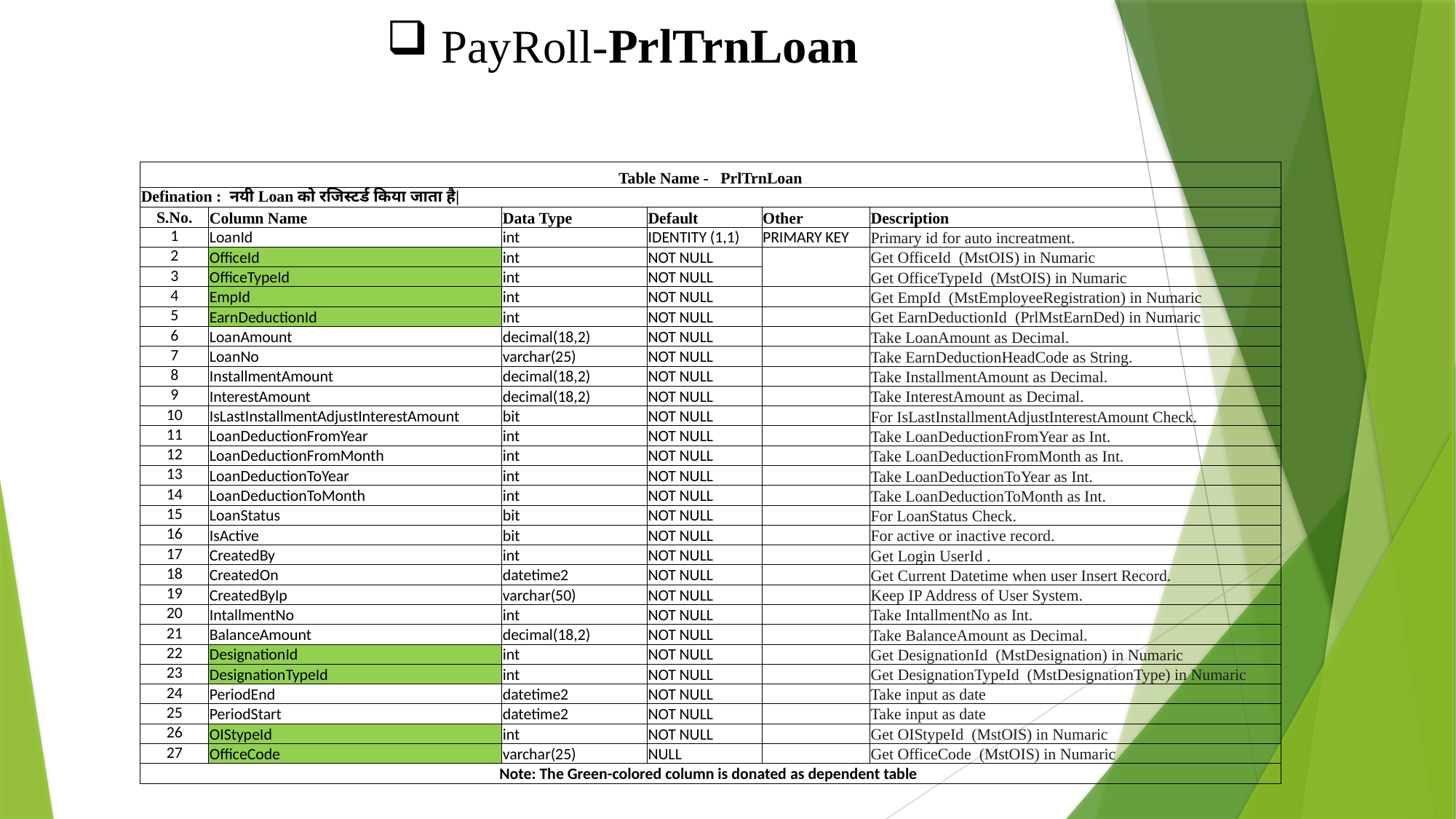

PayRoll-PrlTrnLoan
| Table Name - PrlTrnLoan |  |  |  |  |  |
| --- | --- | --- | --- | --- | --- |
| Defination : नयी Loan को रजिस्टर्ड किया जाता है| |  |  |  |  |  |
| S.No. | Column Name | Data Type | Default | Other | Description |
| 1 | LoanId | int | IDENTITY (1,1) | PRIMARY KEY | Primary id for auto increatment. |
| 2 | OfficeId | int | NOT NULL |  | Get OfficeId (MstOIS) in Numaric |
| 3 | OfficeTypeId | int | NOT NULL |  | Get OfficeTypeId (MstOIS) in Numaric |
| 4 | EmpId | int | NOT NULL |  | Get EmpId (MstEmployeeRegistration) in Numaric |
| 5 | EarnDeductionId | int | NOT NULL |  | Get EarnDeductionId (PrlMstEarnDed) in Numaric |
| 6 | LoanAmount | decimal(18,2) | NOT NULL |  | Take LoanAmount as Decimal. |
| 7 | LoanNo | varchar(25) | NOT NULL |  | Take EarnDeductionHeadCode as String. |
| 8 | InstallmentAmount | decimal(18,2) | NOT NULL |  | Take InstallmentAmount as Decimal. |
| 9 | InterestAmount | decimal(18,2) | NOT NULL |  | Take InterestAmount as Decimal. |
| 10 | IsLastInstallmentAdjustInterestAmount | bit | NOT NULL |  | For IsLastInstallmentAdjustInterestAmount Check. |
| 11 | LoanDeductionFromYear | int | NOT NULL |  | Take LoanDeductionFromYear as Int. |
| 12 | LoanDeductionFromMonth | int | NOT NULL |  | Take LoanDeductionFromMonth as Int. |
| 13 | LoanDeductionToYear | int | NOT NULL |  | Take LoanDeductionToYear as Int. |
| 14 | LoanDeductionToMonth | int | NOT NULL |  | Take LoanDeductionToMonth as Int. |
| 15 | LoanStatus | bit | NOT NULL |  | For LoanStatus Check. |
| 16 | IsActive | bit | NOT NULL |  | For active or inactive record. |
| 17 | CreatedBy | int | NOT NULL |  | Get Login UserId . |
| 18 | CreatedOn | datetime2 | NOT NULL |  | Get Current Datetime when user Insert Record. |
| 19 | CreatedByIp | varchar(50) | NOT NULL |  | Keep IP Address of User System. |
| 20 | IntallmentNo | int | NOT NULL |  | Take IntallmentNo as Int. |
| 21 | BalanceAmount | decimal(18,2) | NOT NULL |  | Take BalanceAmount as Decimal. |
| 22 | DesignationId | int | NOT NULL |  | Get DesignationId (MstDesignation) in Numaric |
| 23 | DesignationTypeId | int | NOT NULL |  | Get DesignationTypeId (MstDesignationType) in Numaric |
| 24 | PeriodEnd | datetime2 | NOT NULL |  | Take input as date |
| 25 | PeriodStart | datetime2 | NOT NULL |  | Take input as date |
| 26 | OIStypeId | int | NOT NULL |  | Get OIStypeId (MstOIS) in Numaric |
| 27 | OfficeCode | varchar(25) | NULL |  | Get OfficeCode (MstOIS) in Numaric |
| Note: The Green-colored column is donated as dependent table |  |  |  |  |  |